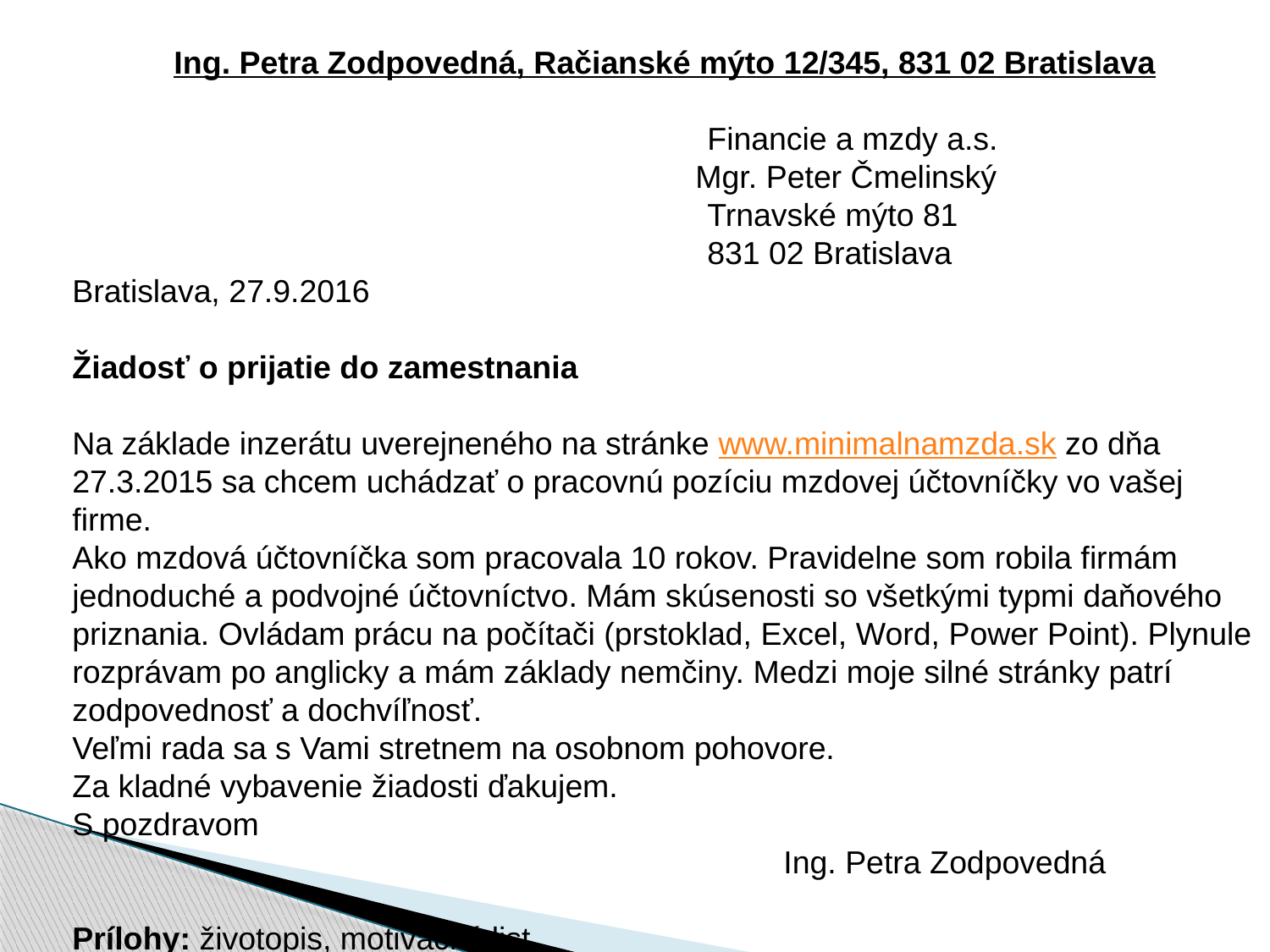

Ing. Petra Zodpovedná, Račianské mýto 12/345, 831 02 Bratislava
					Financie a mzdy a.s.
				             Mgr. Peter Čmelinský
					Trnavské mýto 81
					831 02 Bratislava
Bratislava, 27.9.2016
Žiadosť o prijatie do zamestnania
Na základe inzerátu uverejneného na stránke www.minimalnamzda.sk zo dňa 27.3.2015 sa chcem uchádzať o pracovnú pozíciu mzdovej účtovníčky vo vašej firme.
Ako mzdová účtovníčka som pracovala 10 rokov. Pravidelne som robila firmám jednoduché a podvojné účtovníctvo. Mám skúsenosti so všetkými typmi daňového priznania. Ovládam prácu na počítači (prstoklad, Excel, Word, Power Point). Plynule rozprávam po anglicky a mám základy nemčiny. Medzi moje silné stránky patrí zodpovednosť a dochvíľnosť.
Veľmi rada sa s Vami stretnem na osobnom pohovore.
Za kladné vybavenie žiadosti ďakujem.
S pozdravom
                                                                                Ing. Petra Zodpovedná
Prílohy: životopis, motivačný list